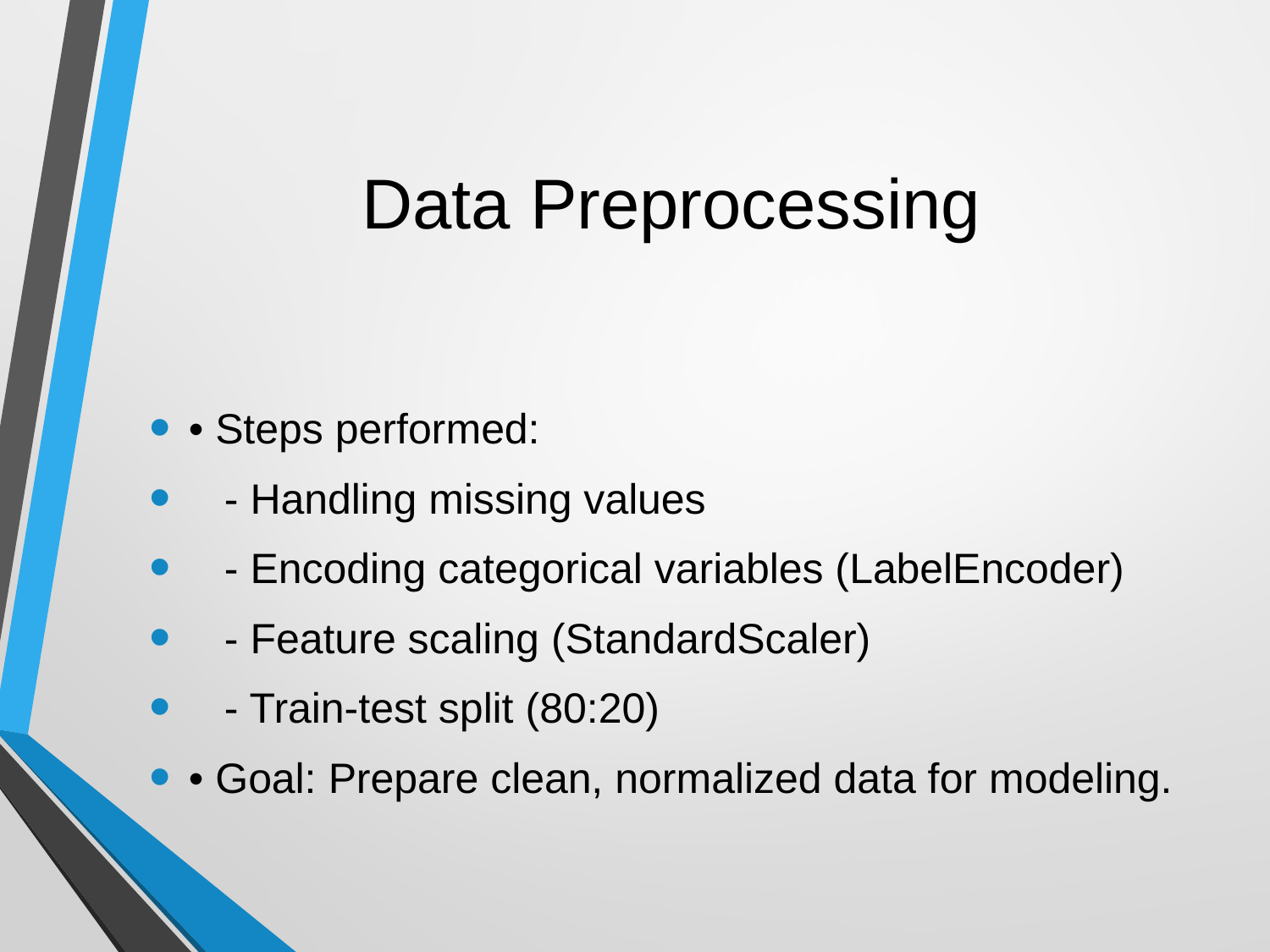

# Data Preprocessing
• Steps performed:
   - Handling missing values
   - Encoding categorical variables (LabelEncoder)
   - Feature scaling (StandardScaler)
   - Train-test split (80:20)
• Goal: Prepare clean, normalized data for modeling.